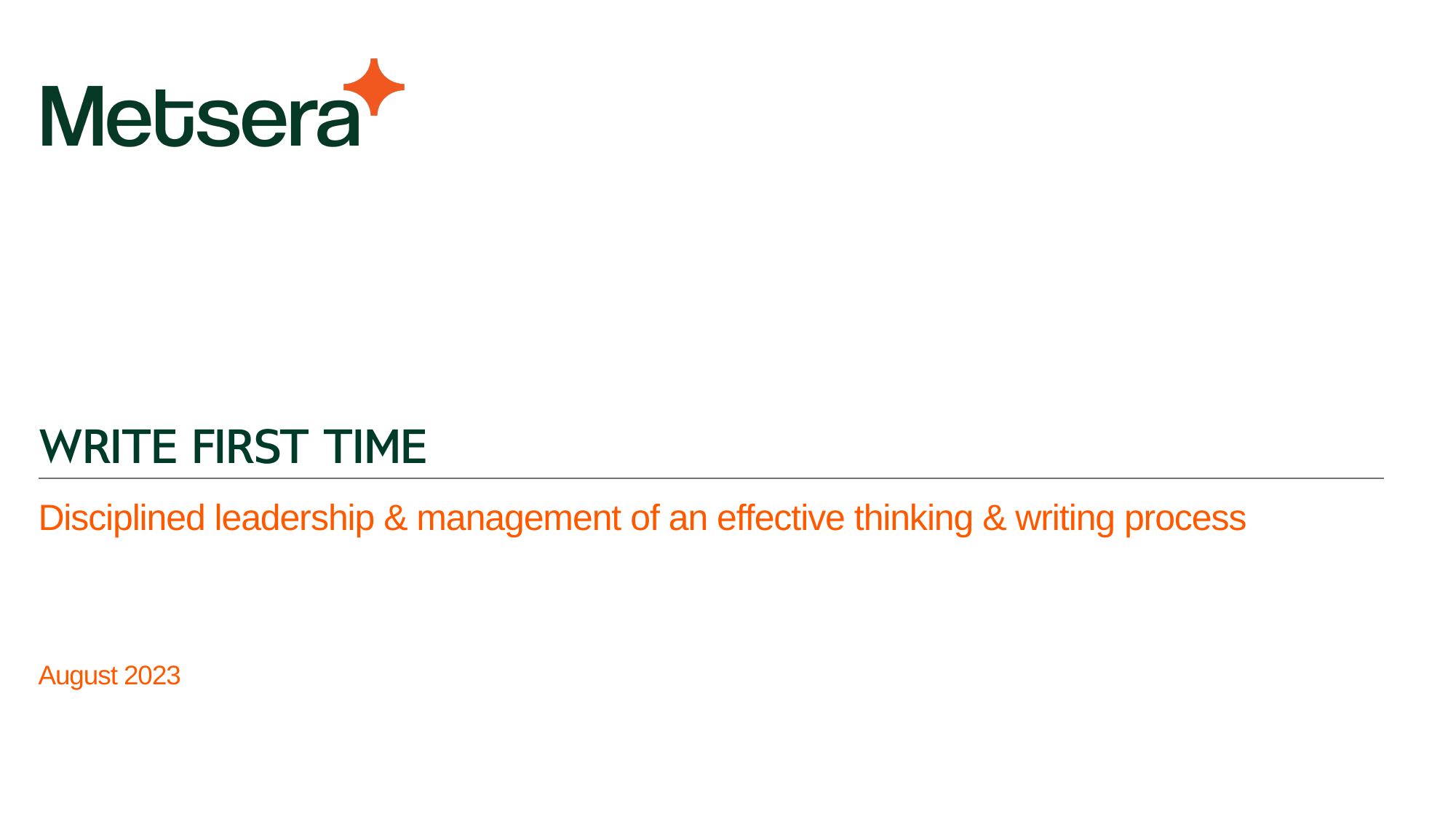

# Write First Time
Disciplined leadership & management of an effective thinking & writing process
August 2023